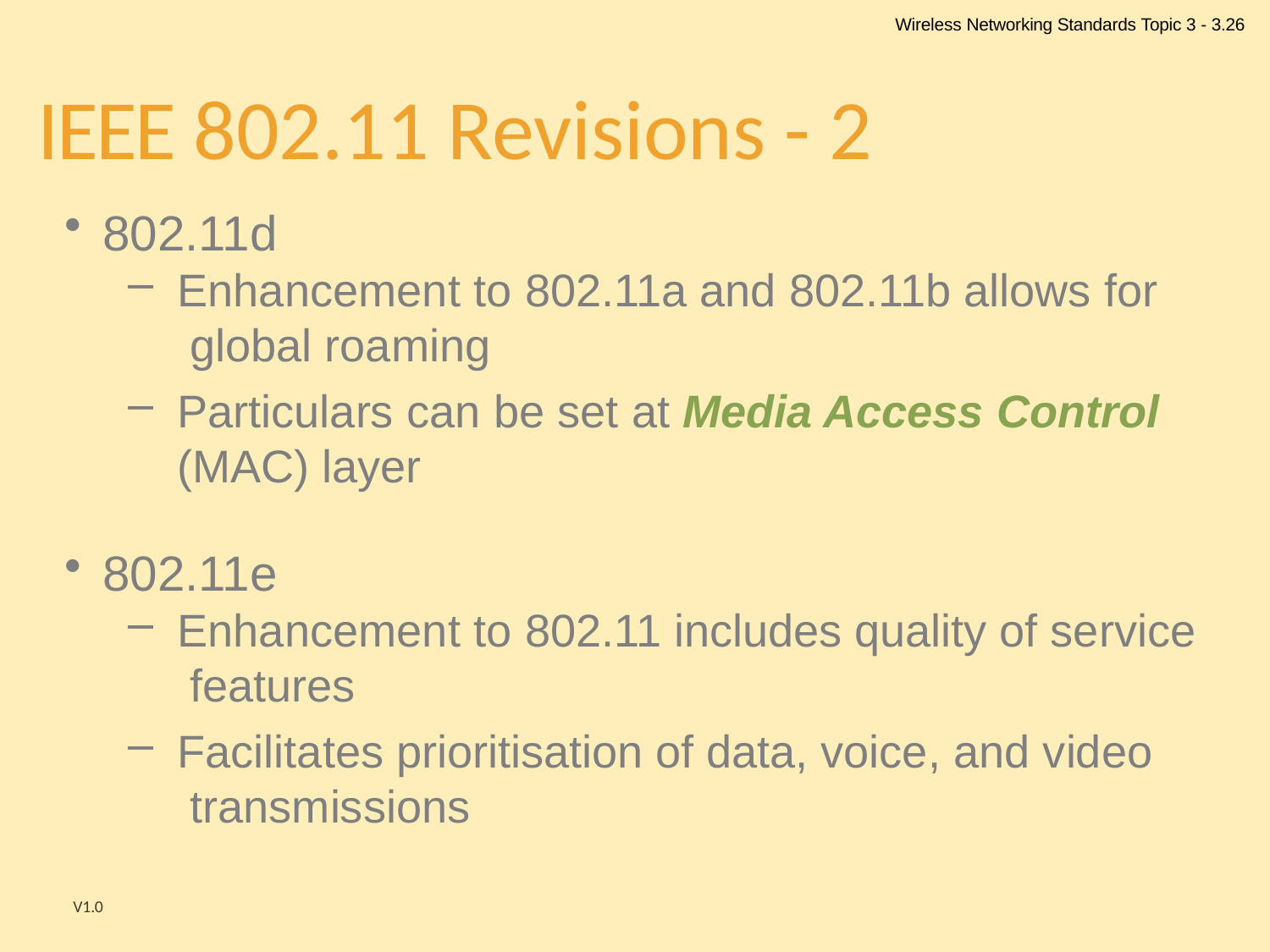

Wireless Networking Standards Topic 3 - 3.26
# IEEE 802.11 Revisions - 2
802.11d
Enhancement to 802.11a and 802.11b allows for  global roaming
Particulars can be set at Media Access Control
(MAC) layer

802.11e
Enhancement to 802.11 includes quality of service  features
Facilitates prioritisation of data, voice, and video  transmissions
V1.0